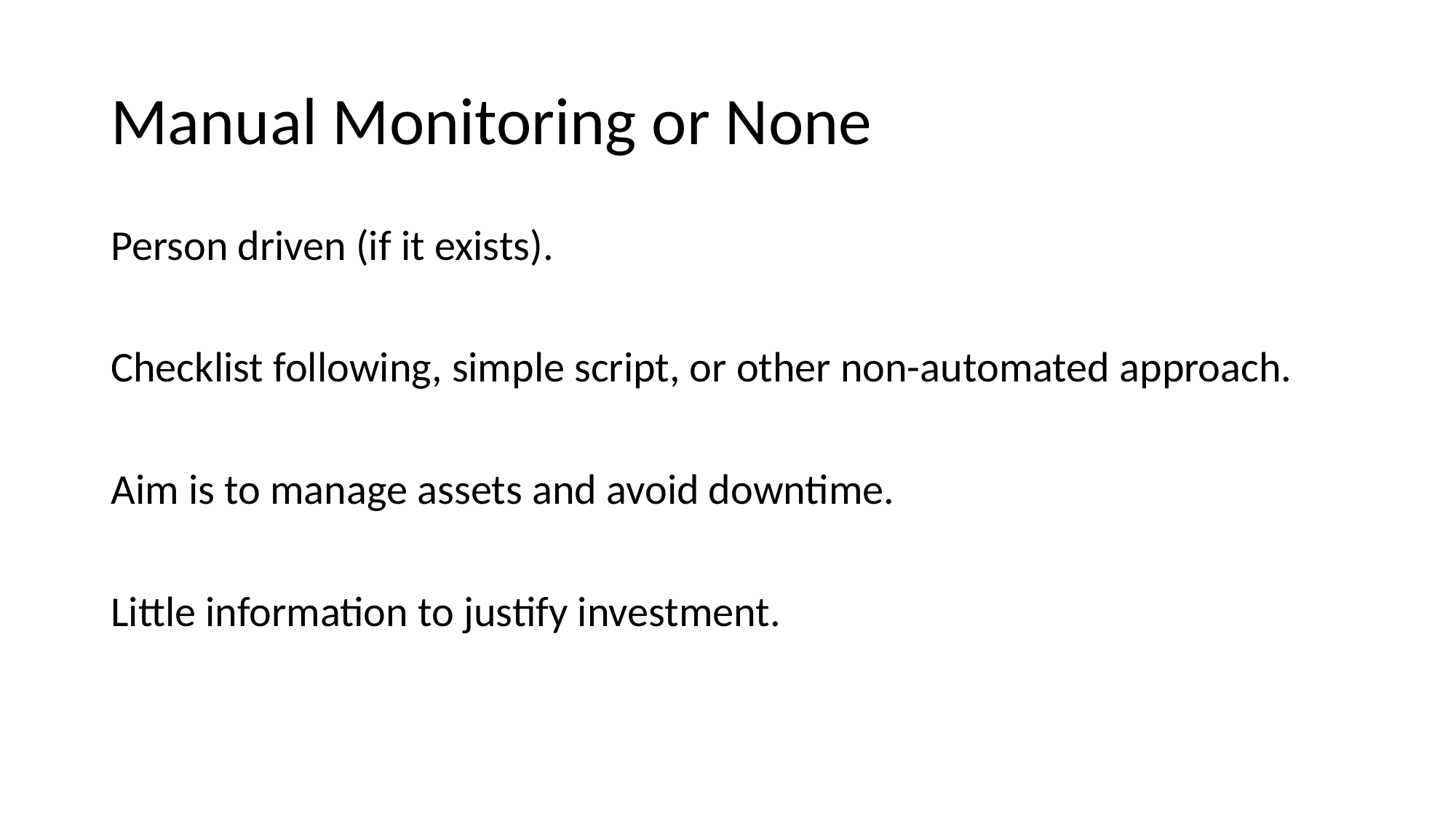

# Manual Monitoring or None
Person driven (if it exists).

Checklist following, simple script, or other non-automated approach.

Aim is to manage assets and avoid downtime.

Little information to justify investment.